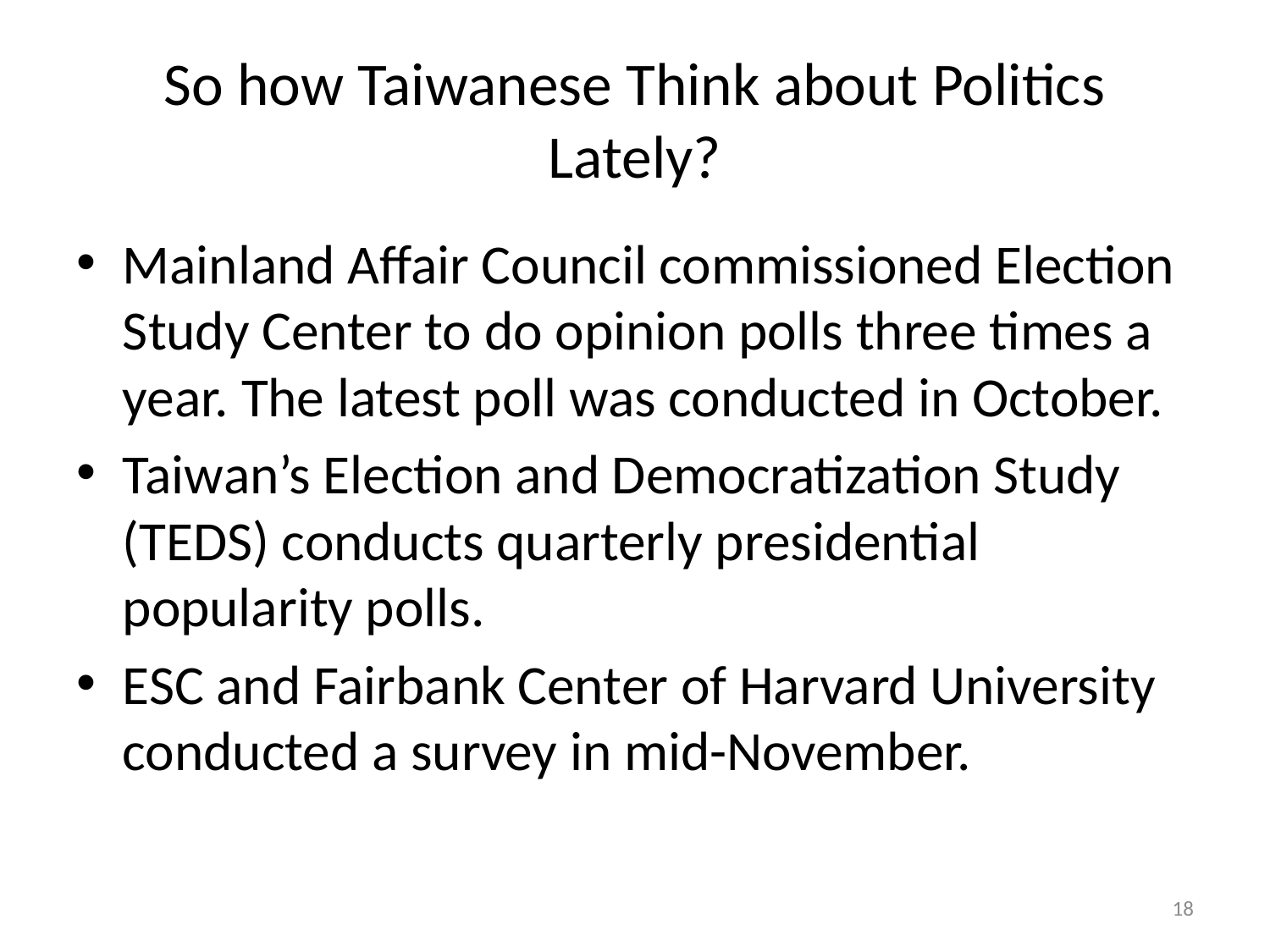

# So how Taiwanese Think about Politics Lately?
Mainland Affair Council commissioned Election Study Center to do opinion polls three times a year. The latest poll was conducted in October.
Taiwan’s Election and Democratization Study (TEDS) conducts quarterly presidential popularity polls.
ESC and Fairbank Center of Harvard University conducted a survey in mid-November.

18